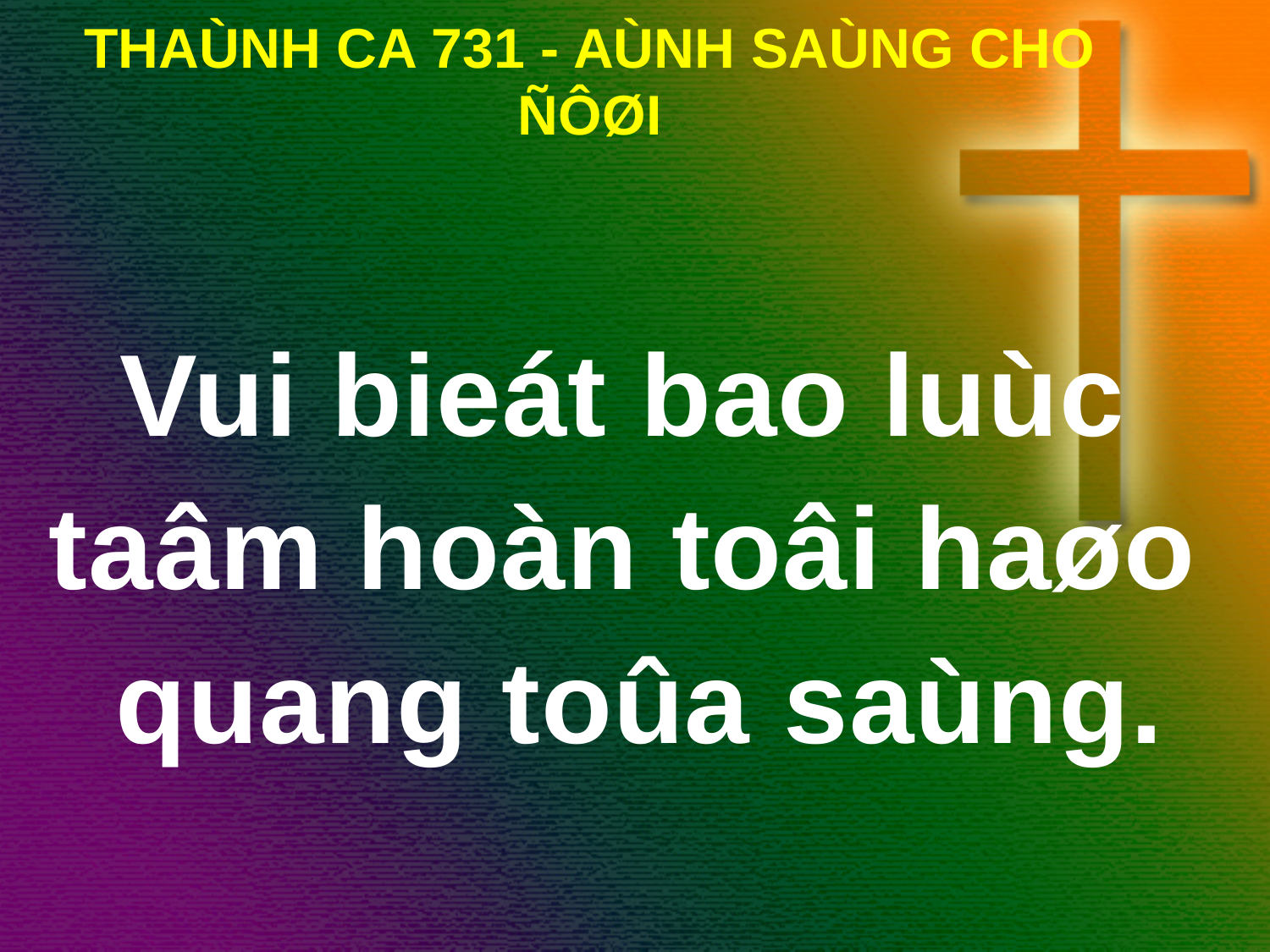

THAÙNH CA 731 - AÙNH SAÙNG CHO ÑÔØI
Vui bieát bao luùc
taâm hoàn toâi haøo
quang toûa saùng.